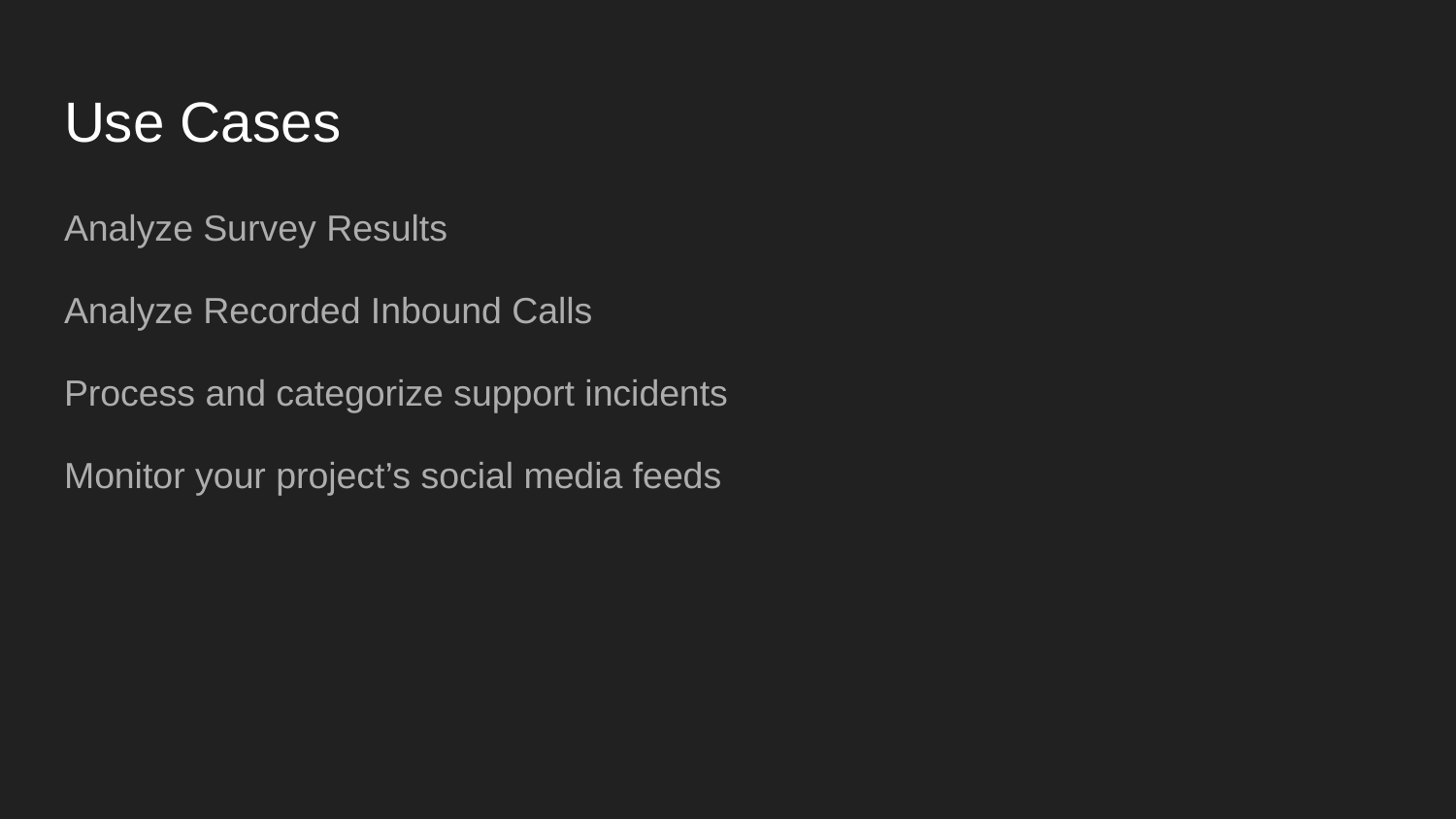

# Use Cases
Analyze Survey Results
Analyze Recorded Inbound Calls
Process and categorize support incidents
Monitor your project’s social media feeds